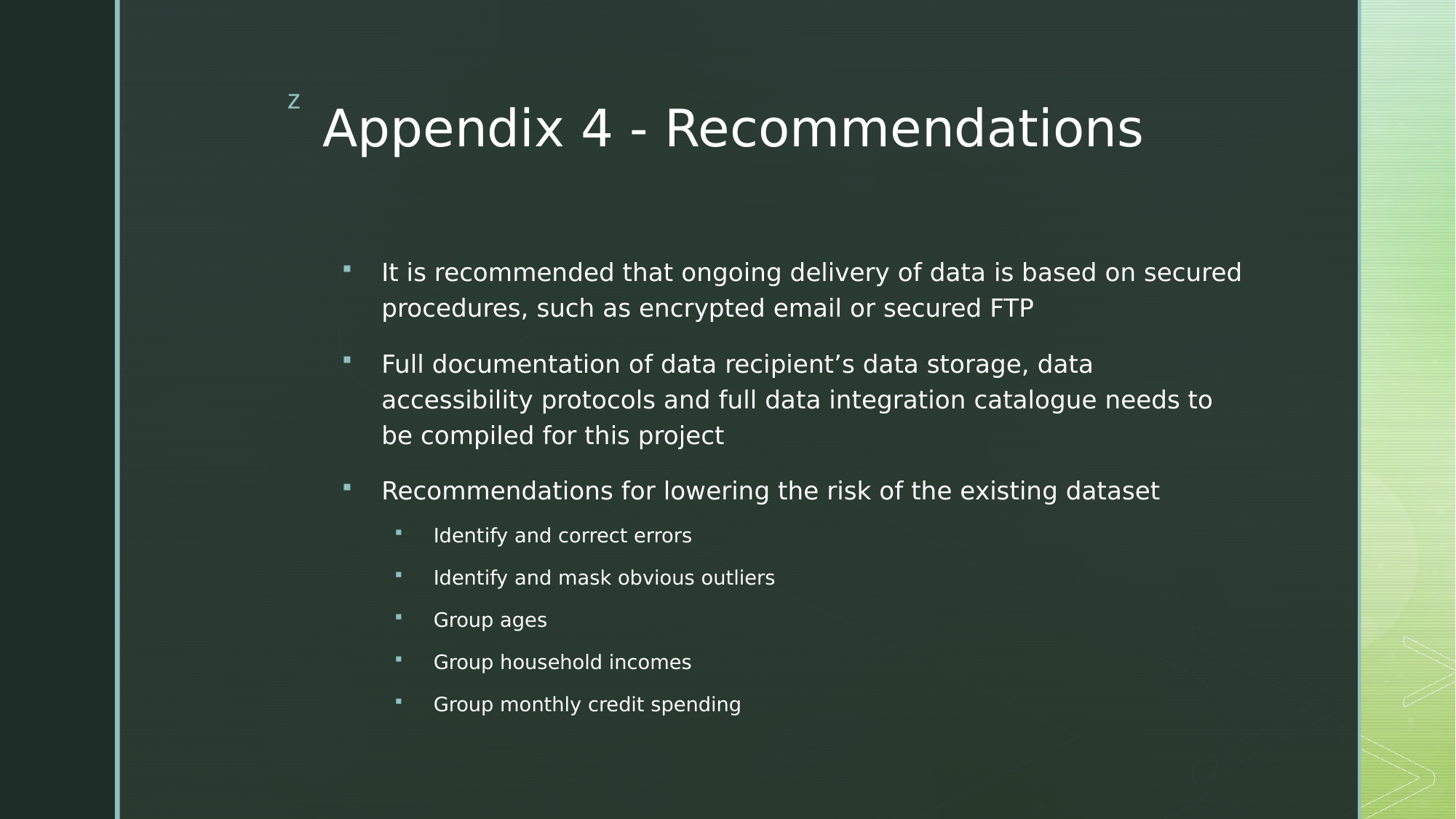

# Appendix 4 - Recommendations
It is recommended that ongoing delivery of data is based on secured procedures, such as encrypted email or secured FTP
Full documentation of data recipient’s data storage, data accessibility protocols and full data integration catalogue needs to be compiled for this project
Recommendations for lowering the risk of the existing dataset
Identify and correct errors
Identify and mask obvious outliers
Group ages
Group household incomes
Group monthly credit spending